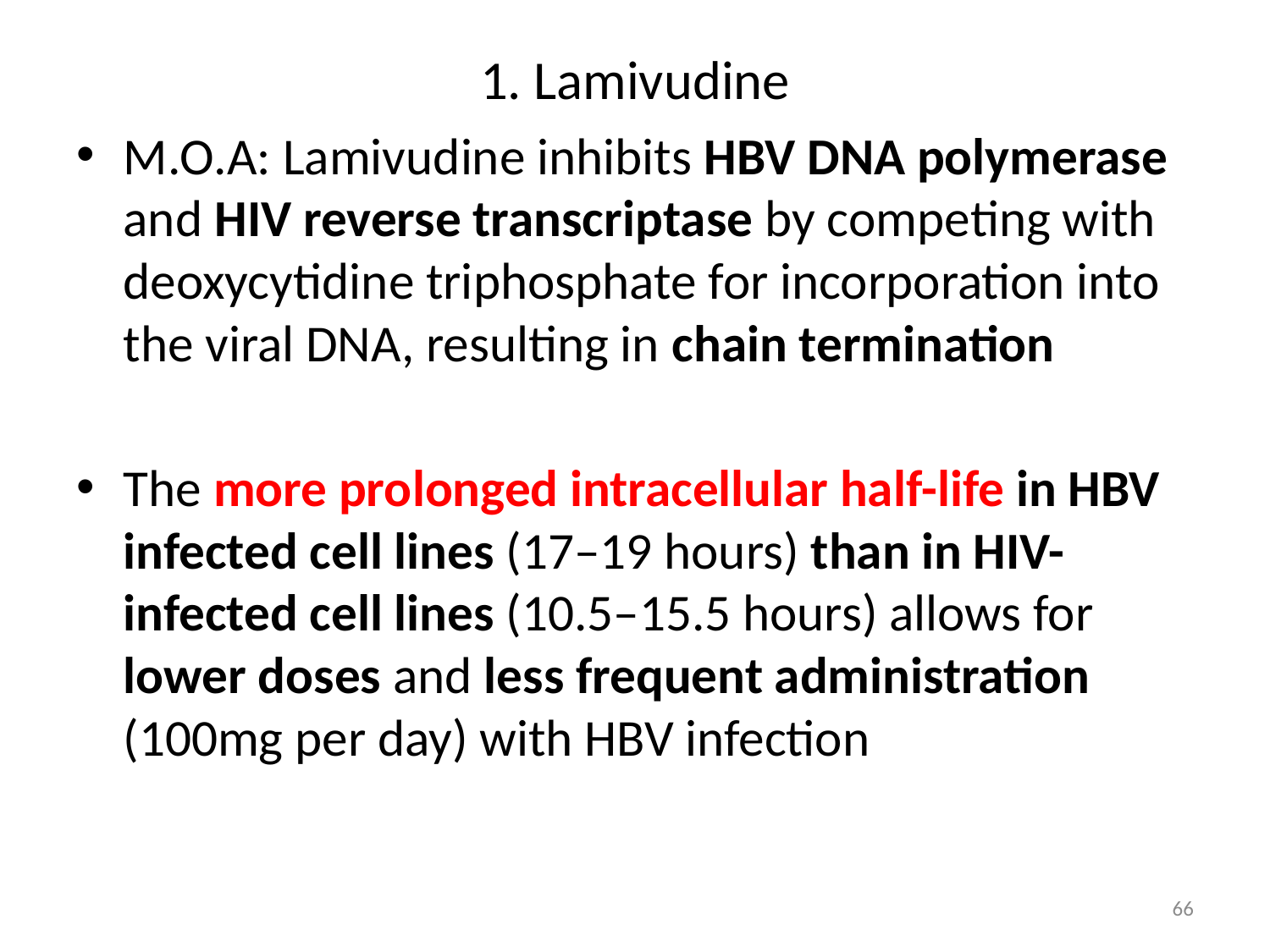

# 1. Lamivudine
M.O.A: Lamivudine inhibits HBV DNA polymerase and HIV reverse transcriptase by competing with deoxycytidine triphosphate for incorporation into the viral DNA, resulting in chain termination

The more prolonged intracellular half-life in HBV infected cell lines (17–19 hours) than in HIV-infected cell lines (10.5–15.5 hours) allows for lower doses and less frequent administration (100mg per day) with HBV infection

66